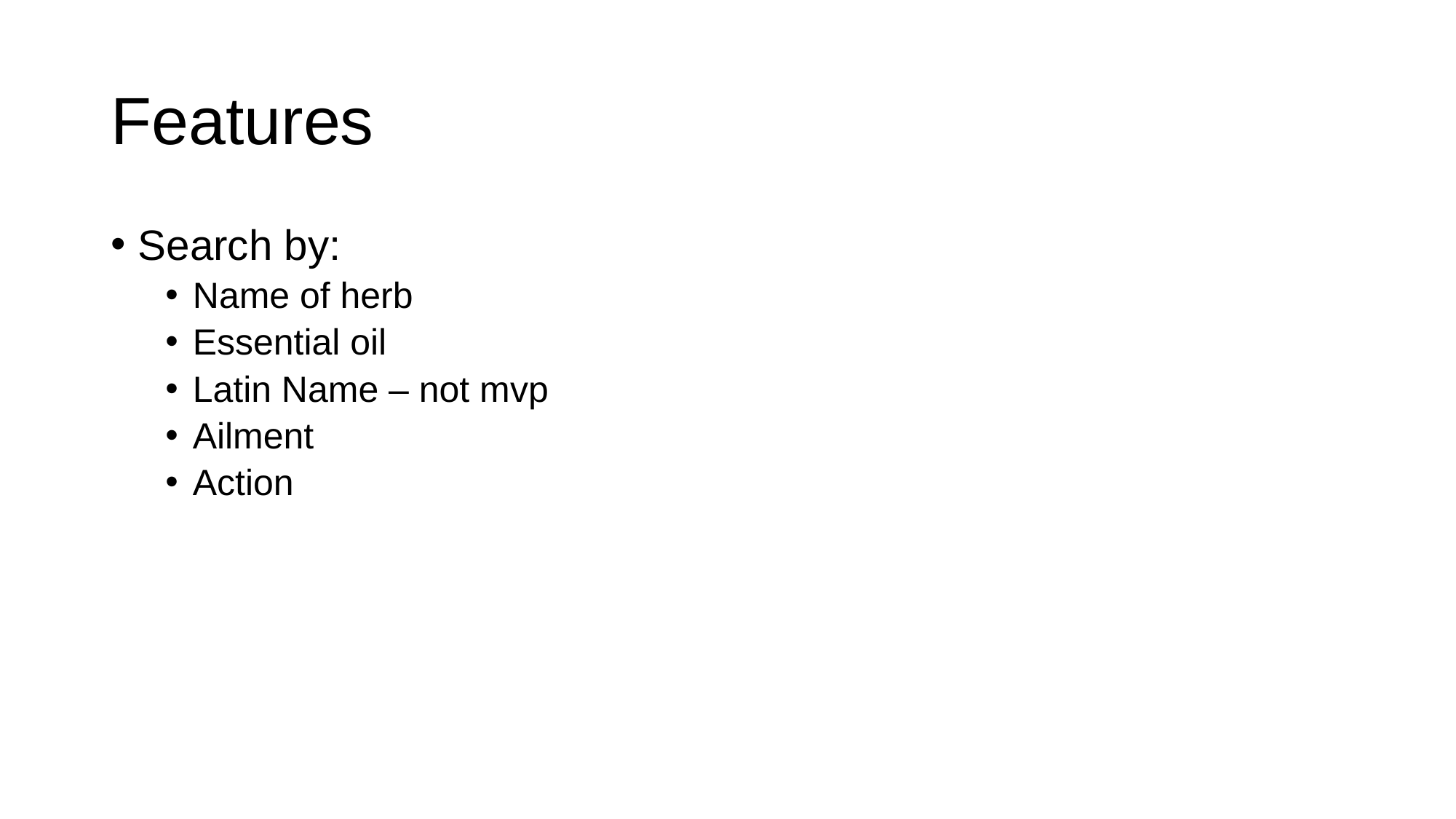

# Features
Search by:
Name of herb
Essential oil
Latin Name – not mvp
Ailment
Action